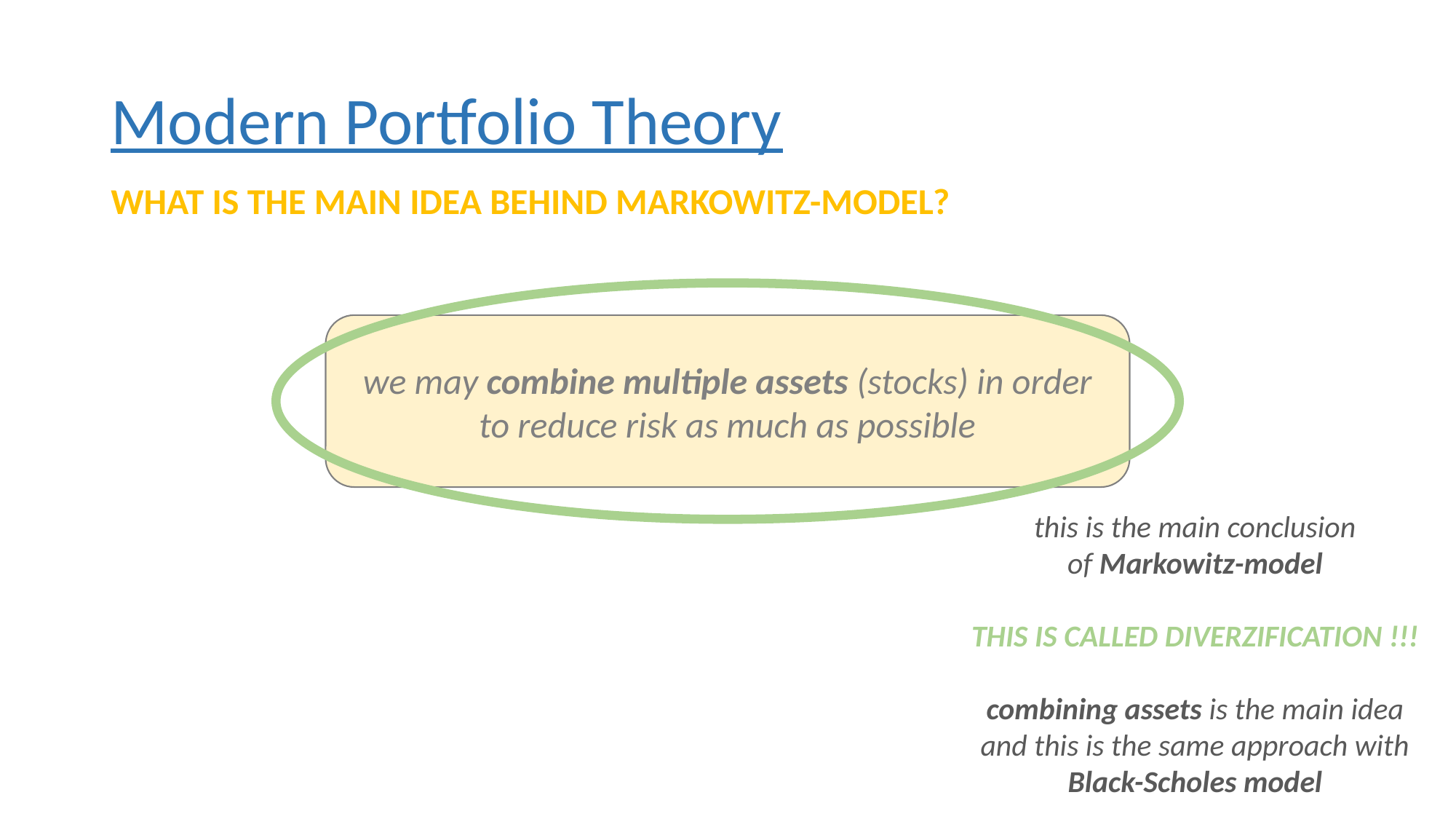

# Modern Portfolio Theory
WHAT IS THE MAIN IDEA BEHIND MARKOWITZ-MODEL?

we may combine multiple assets (stocks) in order
to reduce risk as much as possible
this is the main conclusion
of Markowitz-model

THIS IS CALLED DIVERZIFICATION !!!

combining assets is the main idea
and this is the same approach with
Black-Scholes model